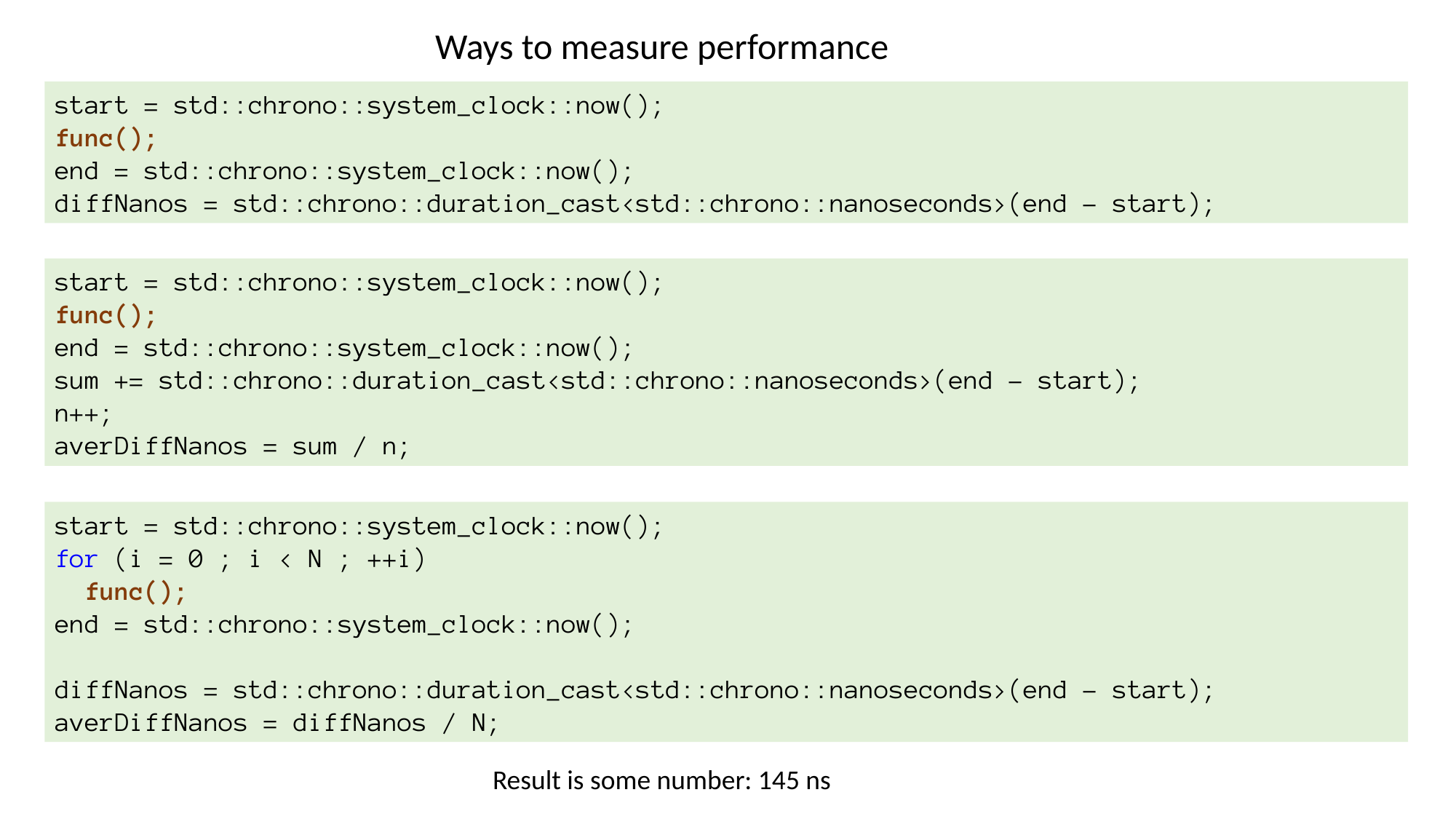

Ways to measure performance
start = std::chrono::system_clock::now();
func();
end = std::chrono::system_clock::now();
diffNanos = std::chrono::duration_cast<std::chrono::nanoseconds>(end - start);
start = std::chrono::system_clock::now();
func();
end = std::chrono::system_clock::now();
sum += std::chrono::duration_cast<std::chrono::nanoseconds>(end - start);
n++;
averDiffNanos = sum / n;
start = std::chrono::system_clock::now();
for (i = 0 ; i < N ; ++i)
  func();
end = std::chrono::system_clock::now();

diffNanos = std::chrono::duration_cast<std::chrono::nanoseconds>(end - start);
averDiffNanos = diffNanos / N;
Result is some number: 145 ns